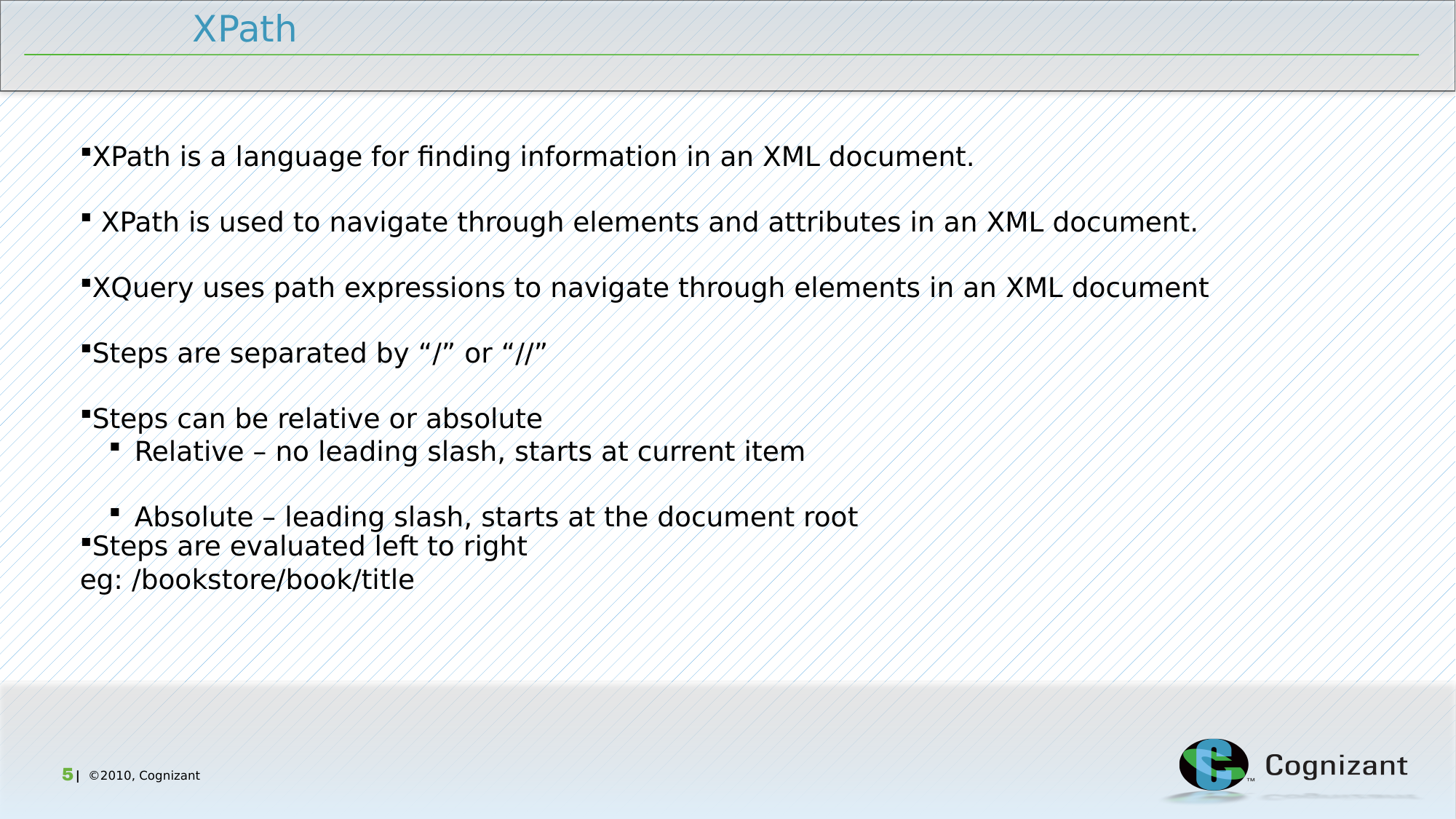

XPath
XPath is a language for finding information in an XML document.

 XPath is used to navigate through elements and attributes in an XML document.

XQuery uses path expressions to navigate through elements in an XML document

Steps are separated by “/” or “//”

Steps can be relative or absolute
Relative – no leading slash, starts at current item

Absolute – leading slash, starts at the document root
Steps are evaluated left to right
eg: /bookstore/book/title

5